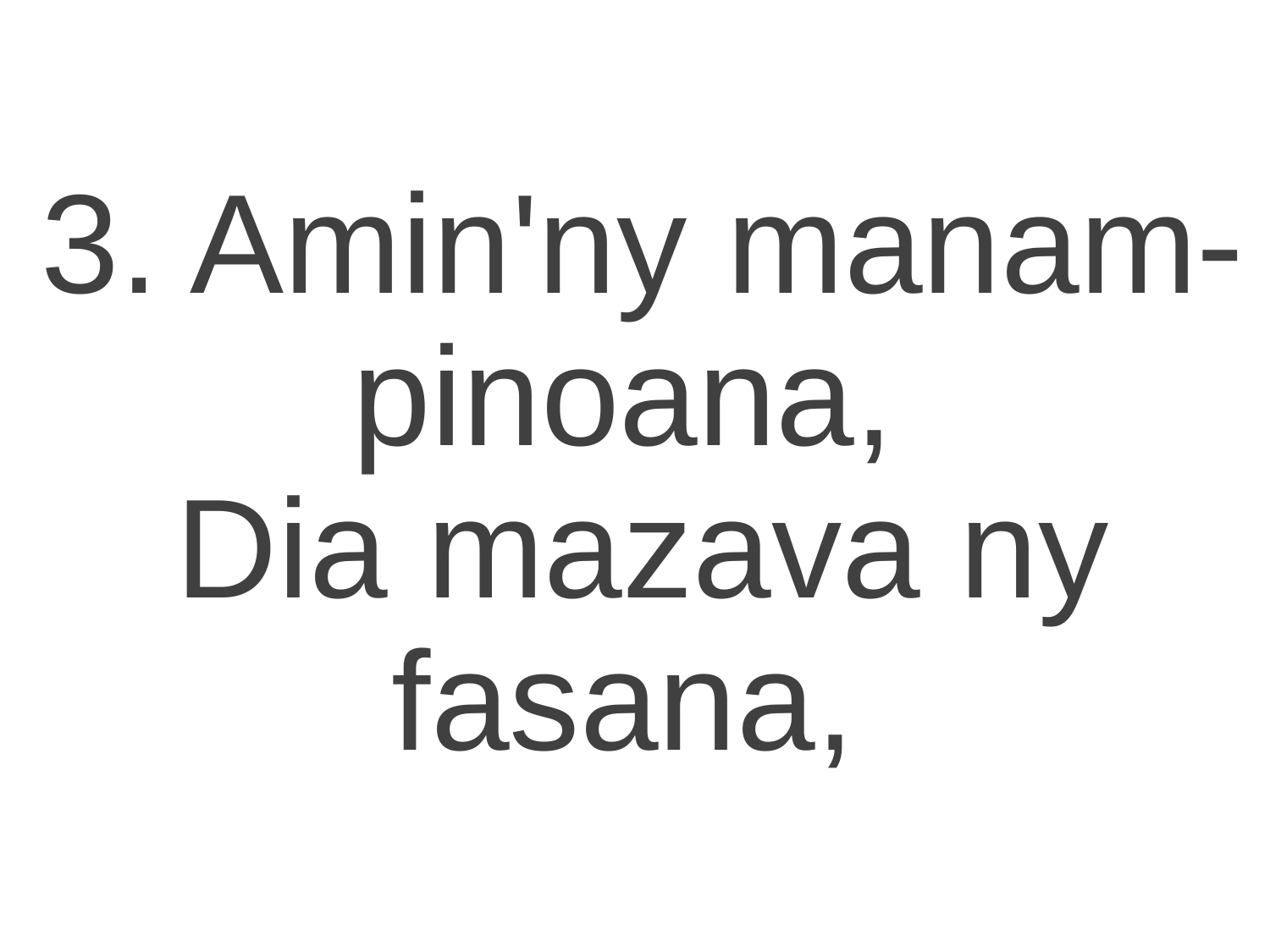

3. Amin'ny manam-pinoana,
Dia mazava ny fasana,